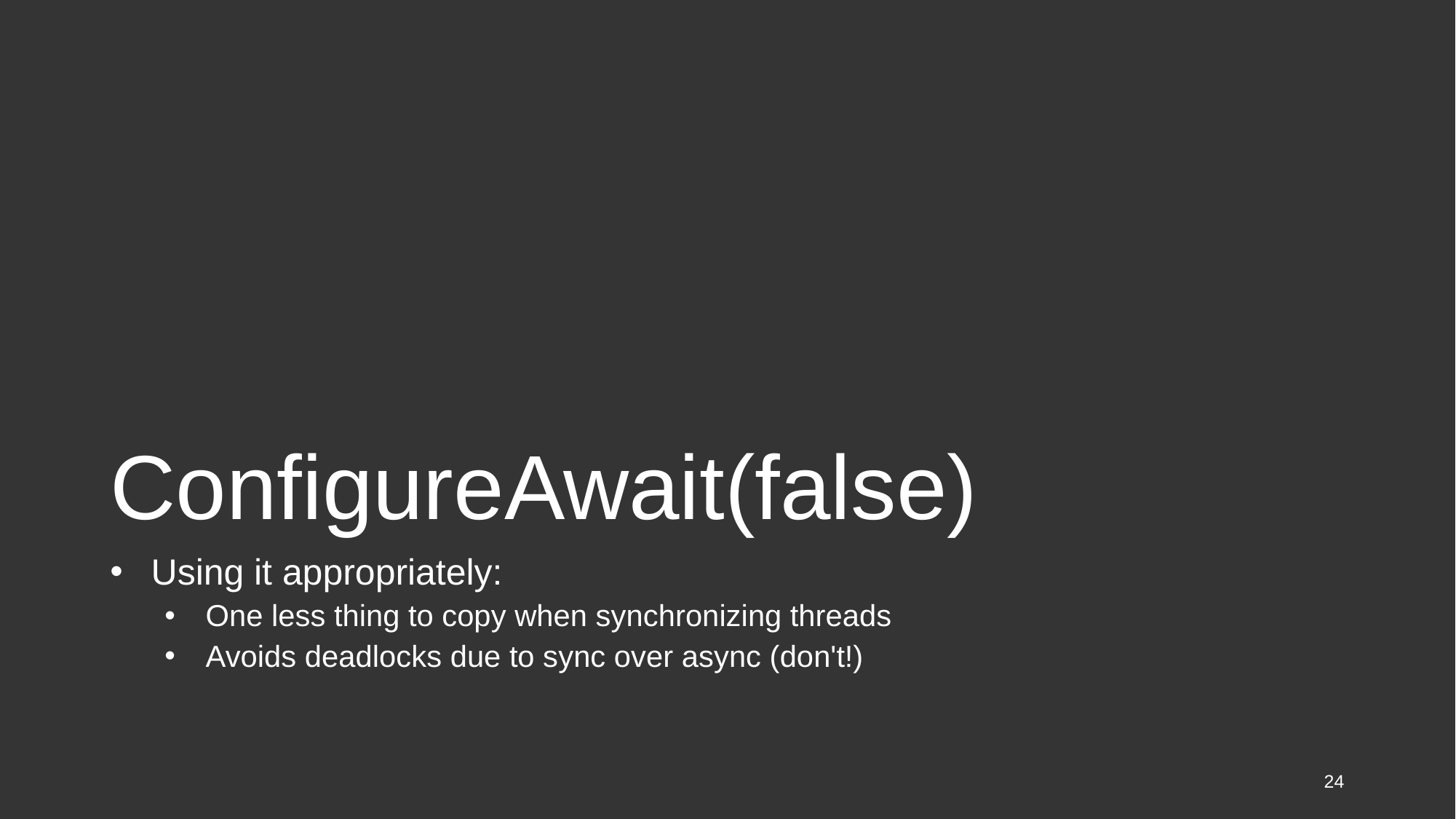

# ConfigureAwait(false)
Using it appropriately:
One less thing to copy when synchronizing threads
Avoids deadlocks due to sync over async (don't!)

24